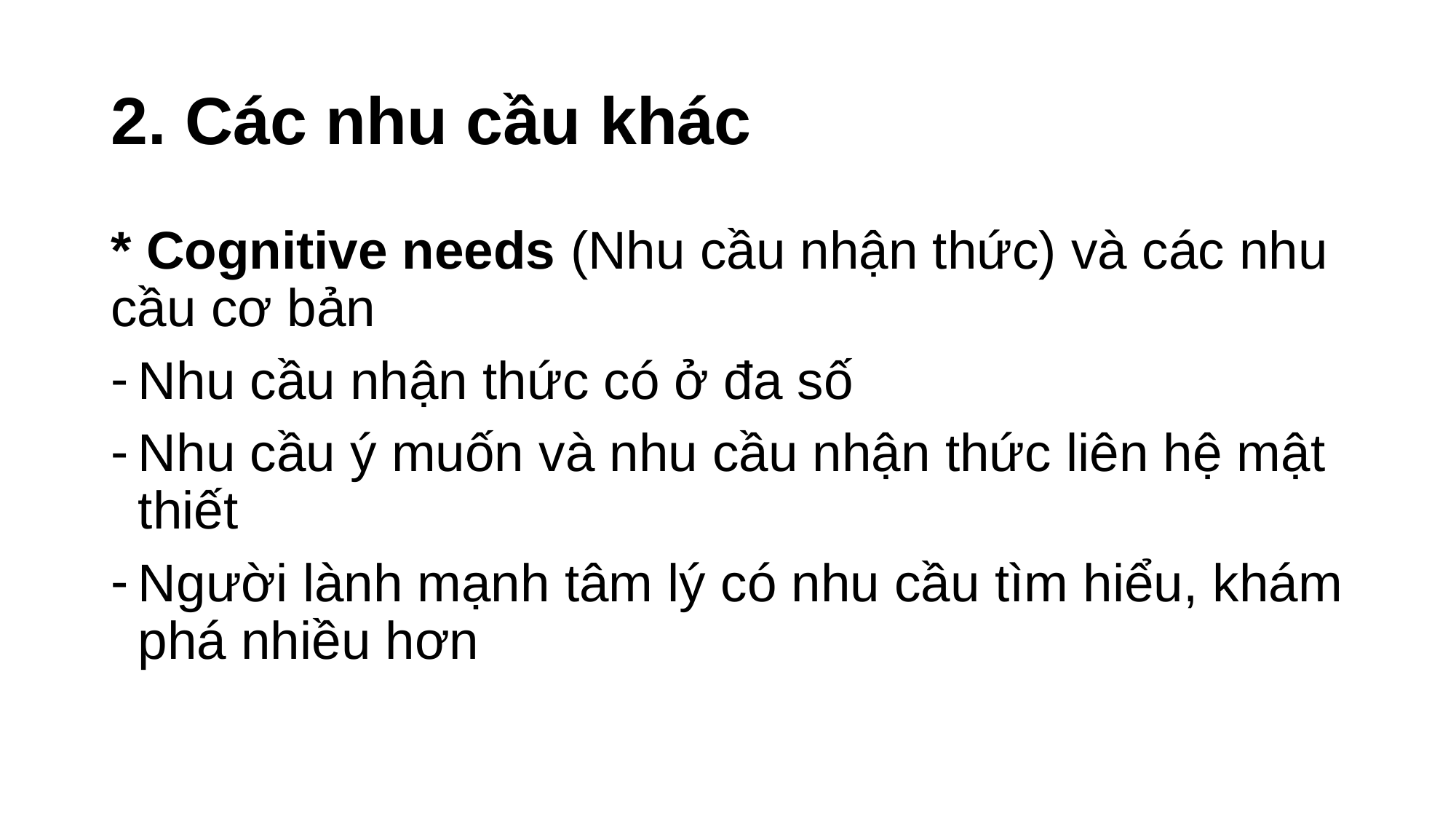

# 2. Các nhu cầu khác
* Cognitive needs (Nhu cầu nhận thức) và các nhu cầu cơ bản
Nhu cầu nhận thức có ở đa số
Nhu cầu ý muốn và nhu cầu nhận thức liên hệ mật thiết
Người lành mạnh tâm lý có nhu cầu tìm hiểu, khám phá nhiều hơn